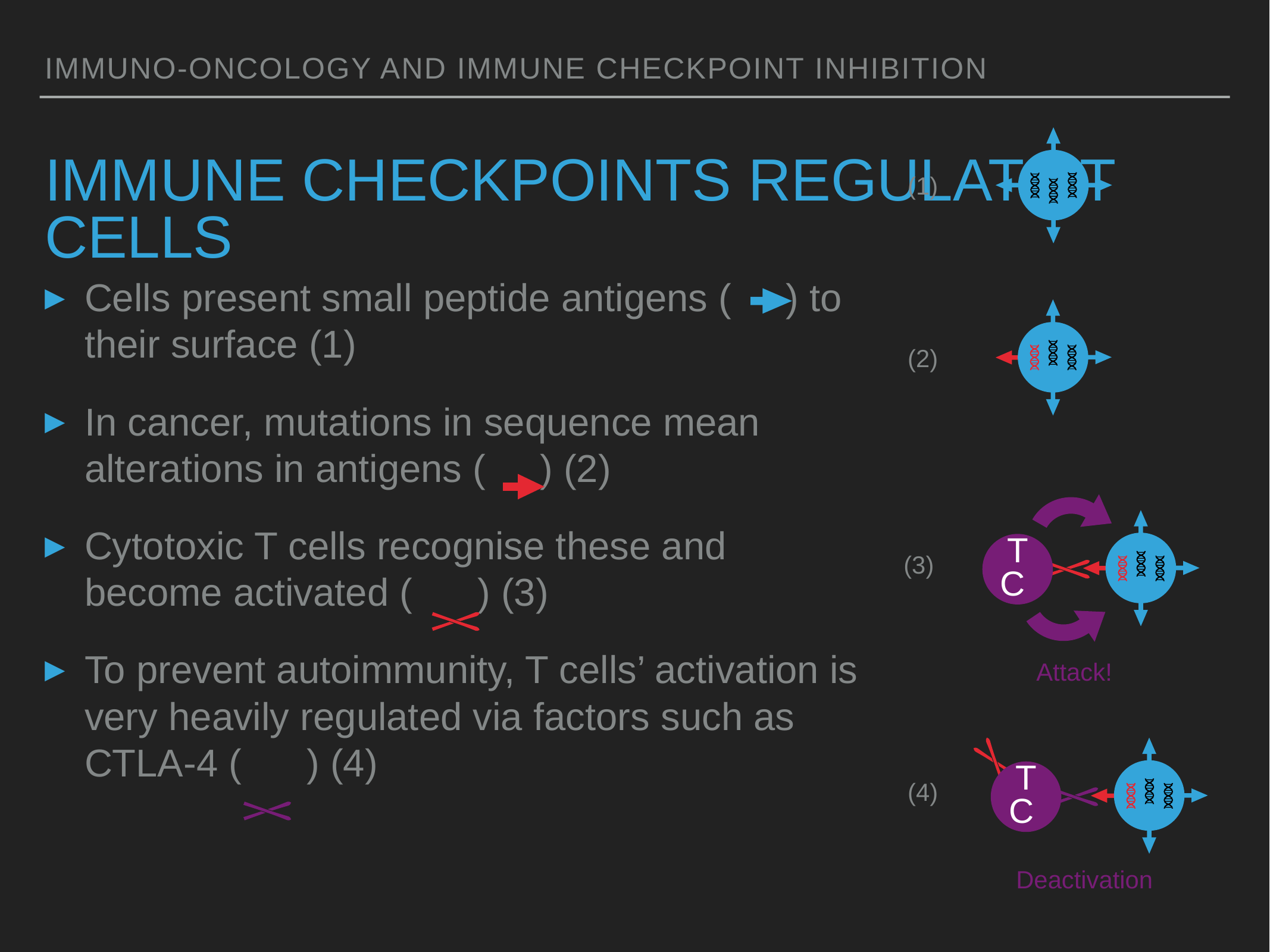

Immuno-Oncology and immune checkpoint inhibition

# Immune checkpoints regulate t cells
(1)

Cells present small peptide antigens (     ) to their surface (1)
In cancer, mutations in sequence mean alterations in antigens (     ) (2)
Cytotoxic T cells recognise these and become activated (      ) (3)
To prevent autoimmunity, T cells’ activation is very heavily regulated via factors such as CTLA-4 (      ) (4)

(2)

Tc
(3)

Attack!

Tc
(4)

Deactivation